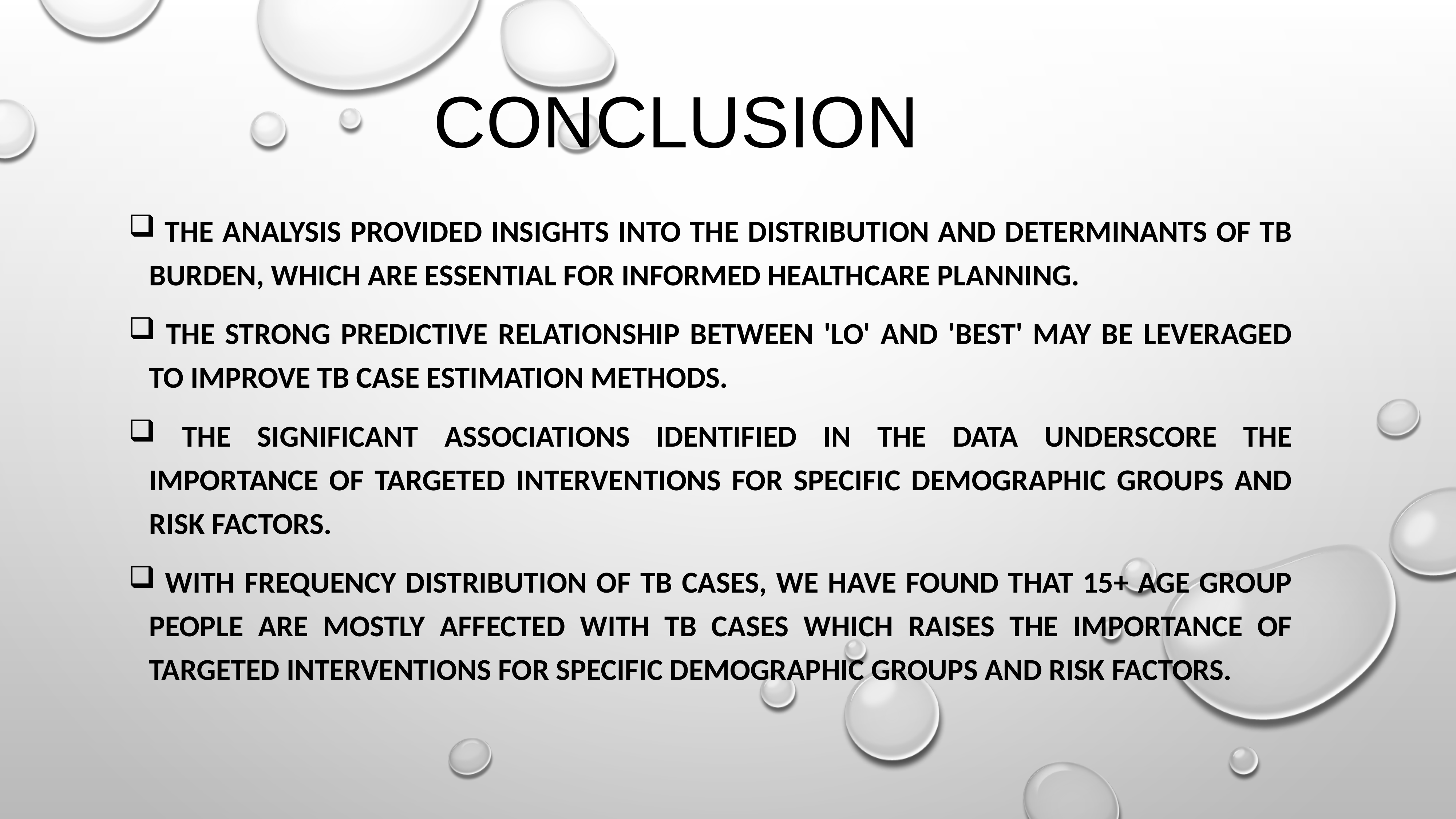

# Conclusion
 The analysis provided insights into the distribution and determinants of TB burden, which are essential for informed healthcare planning.
 The strong predictive relationship between 'lo' and 'best' may be leveraged to improve TB case estimation methods.
 The significant associations identified in the data underscore the importance of targeted interventions for specific demographic groups and risk factors.
 WITH FREQUENCY DISTRIBUTION OF TB CASES, WE HAVE FOUND THAT 15+ AGE GROUP PEOPLE ARE MOSTLY AFFECTED WITH TB CASES WHICH RAISES THE IMPORTANCE OF TARGETED INTERVENTIONS FOR SPECIFIC DEMOGRAPHIC GROUPS AND RISK FACTORS.